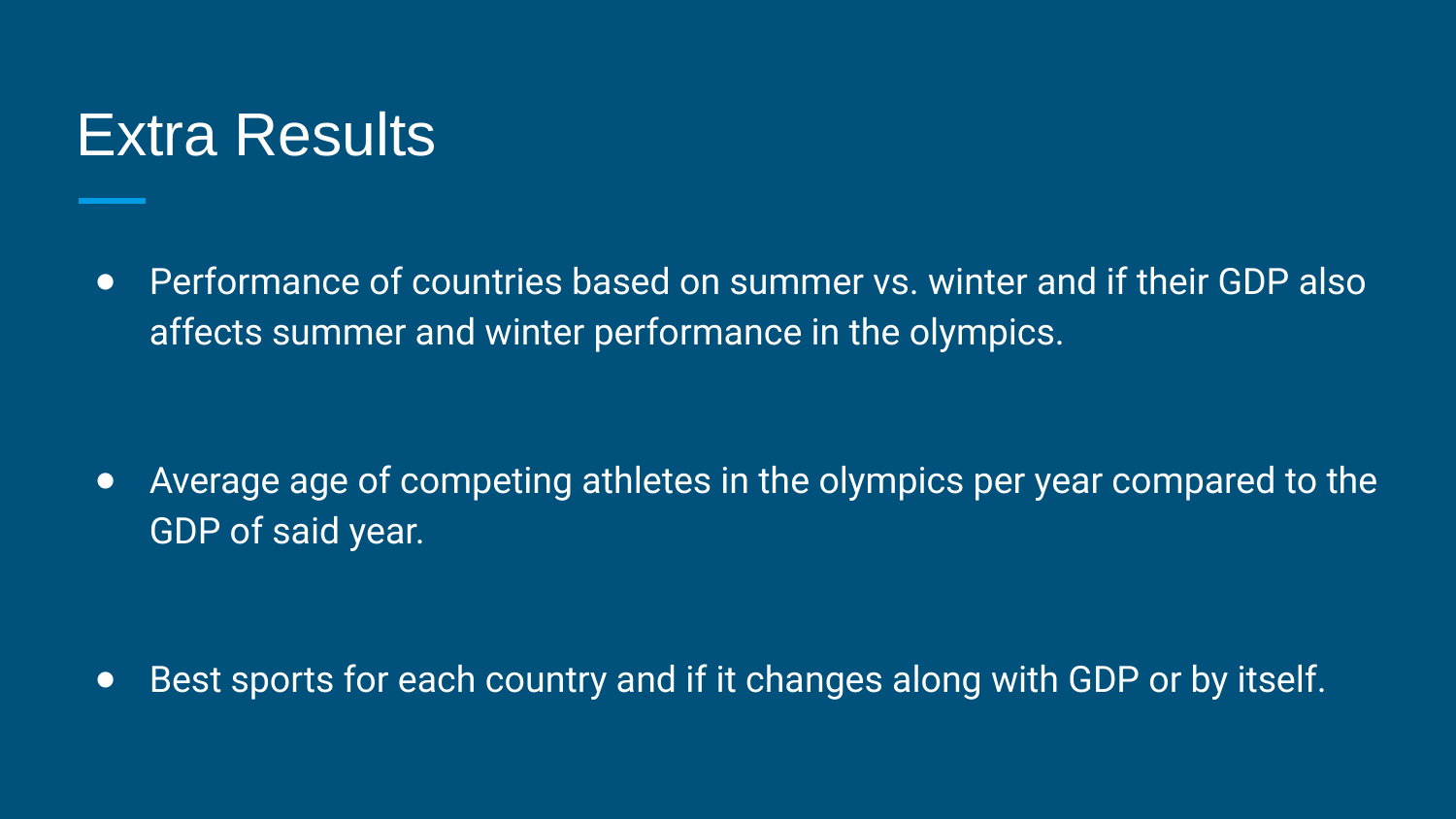

# Extra Results
Performance of countries based on summer vs. winter and if their GDP also affects summer and winter performance in the olympics.

Average age of competing athletes in the olympics per year compared to the GDP of said year.

Best sports for each country and if it changes along with GDP or by itself.